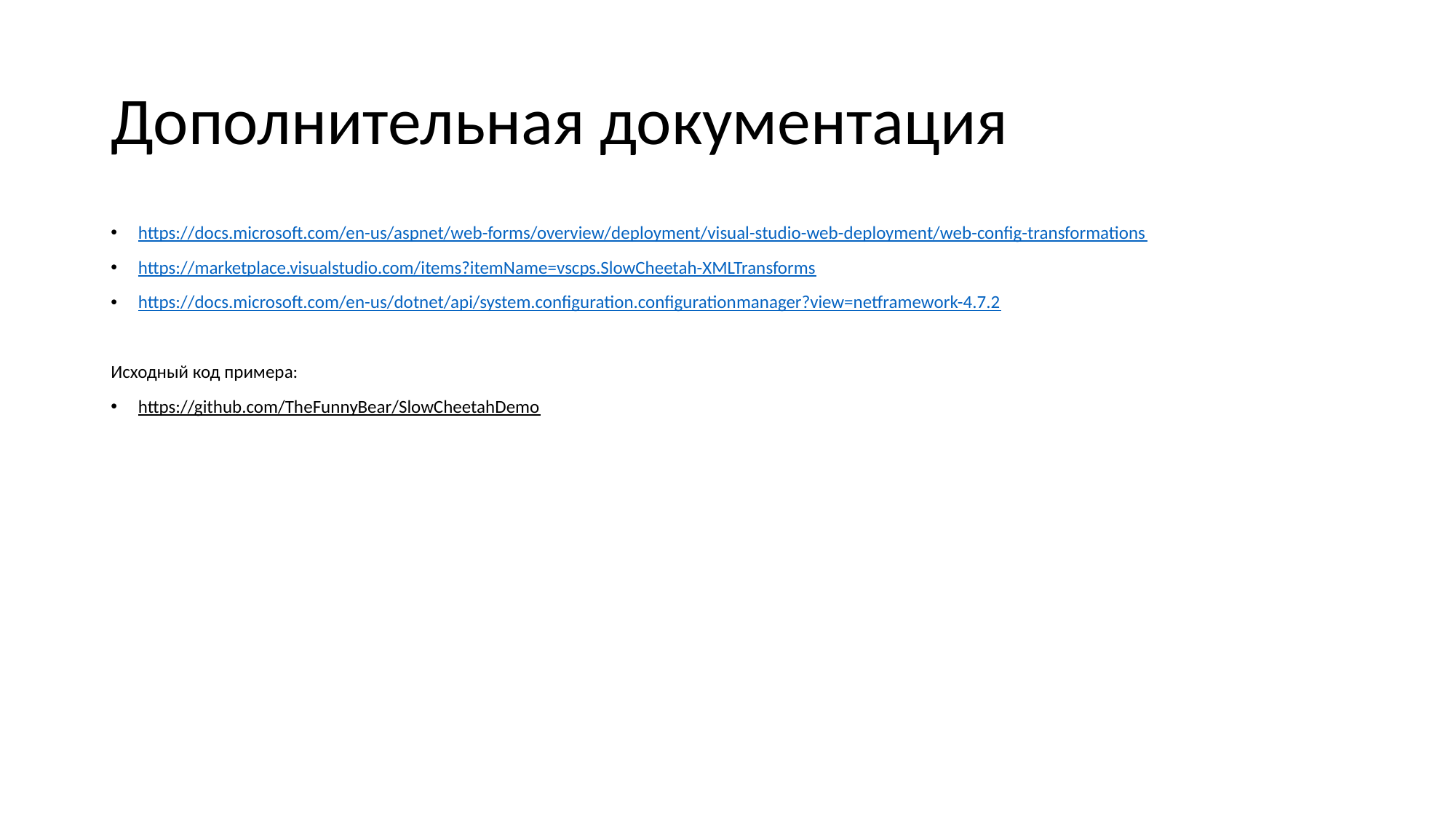

# Дополнительная документация
https://docs.microsoft.com/en-us/aspnet/web-forms/overview/deployment/visual-studio-web-deployment/web-config-transformations
https://marketplace.visualstudio.com/items?itemName=vscps.SlowCheetah-XMLTransforms
https://docs.microsoft.com/en-us/dotnet/api/system.configuration.configurationmanager?view=netframework-4.7.2

Исходный код примера:
https://github.com/TheFunnyBear/SlowCheetahDemo